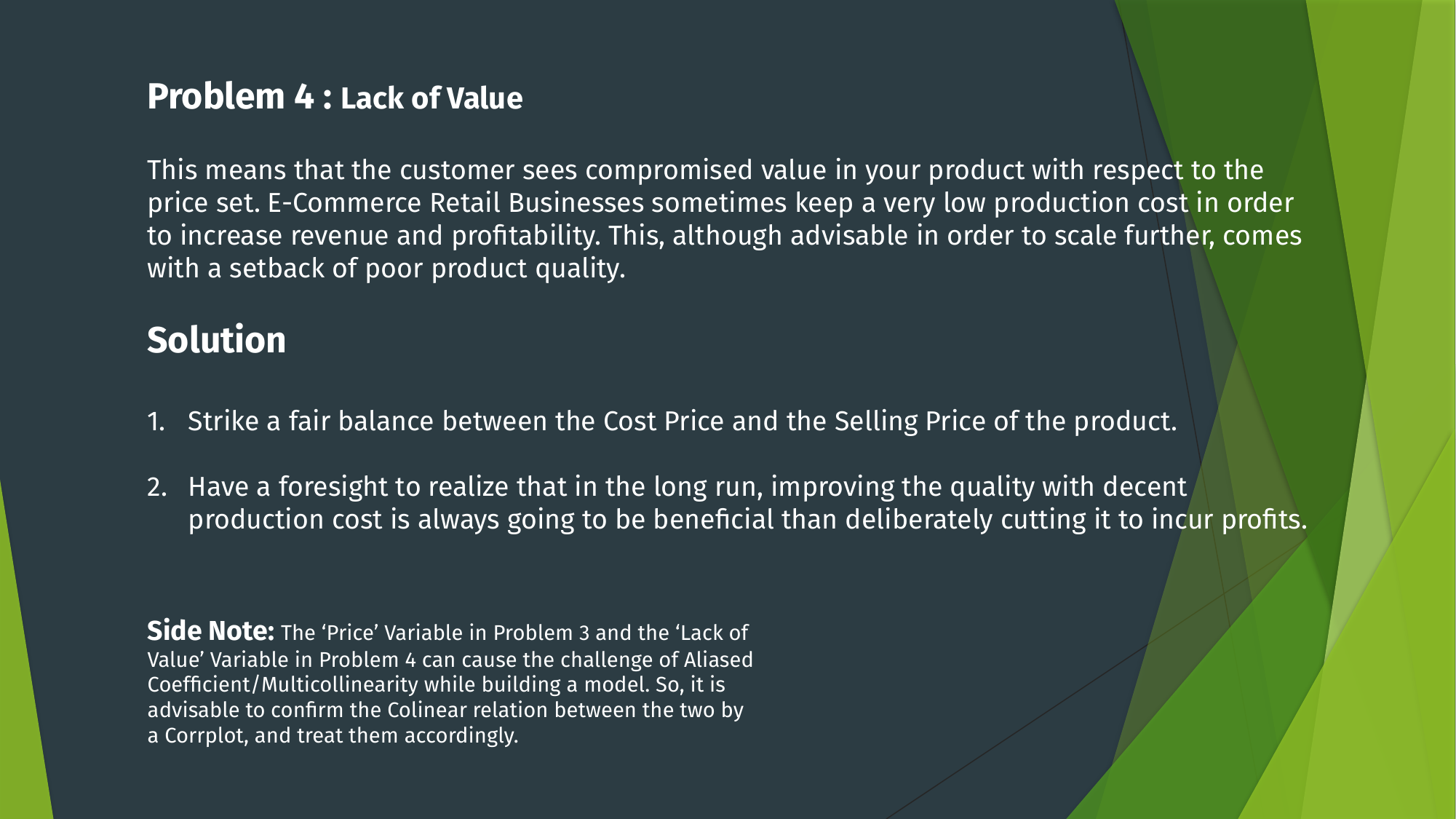

Problem 4 : Lack of Value

This means that the customer sees compromised value in your product with respect to the price set. E-Commerce Retail Businesses sometimes keep a very low production cost in order to increase revenue and profitability. This, although advisable in order to scale further, comes with a setback of poor product quality.

Solution

Strike a fair balance between the Cost Price and the Selling Price of the product.

Have a foresight to realize that in the long run, improving the quality with decent production cost is always going to be beneficial than deliberately cutting it to incur profits.

Side Note: The ‘Price’ Variable in Problem 3 and the ‘Lack of Value’ Variable in Problem 4 can cause the challenge of Aliased Coefficient/Multicollinearity while building a model. So, it is advisable to confirm the Colinear relation between the two by a Corrplot, and treat them accordingly.